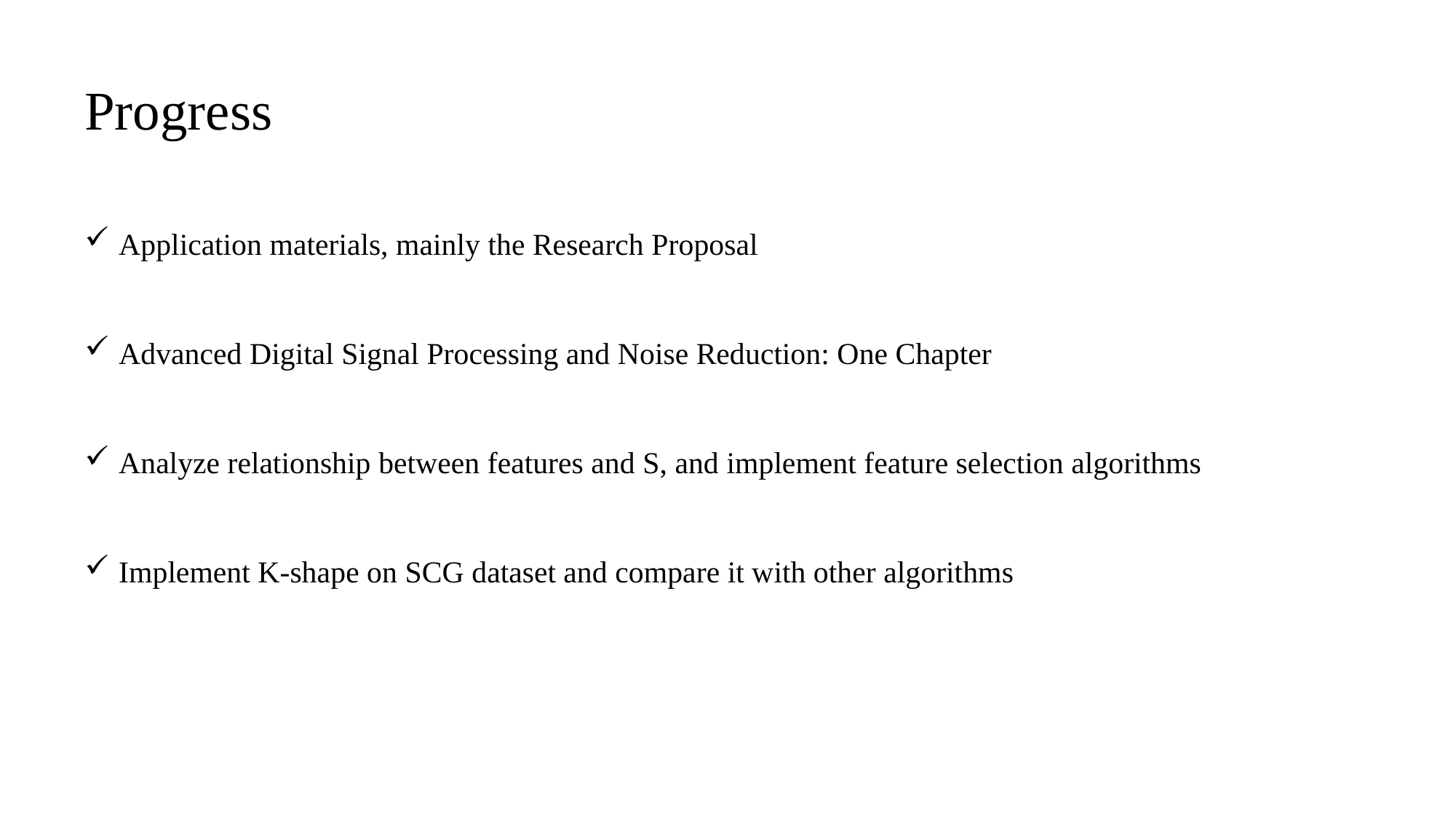

Progress
Application materials, mainly the Research Proposal
Advanced Digital Signal Processing and Noise Reduction: One Chapter
Analyze relationship between features and S, and implement feature selection algorithms
Implement K-shape on SCG dataset and compare it with other algorithms